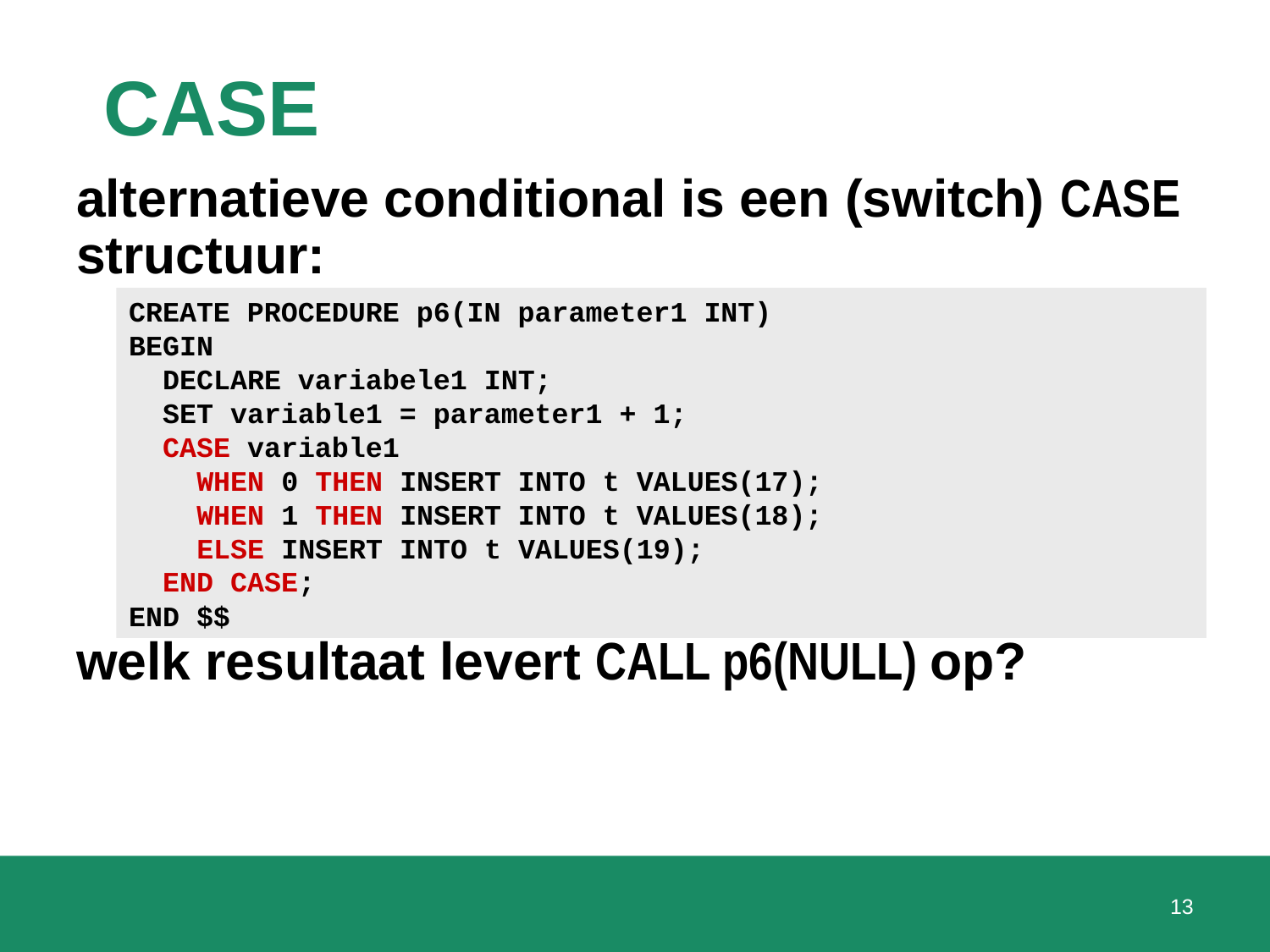

# CASE
alternatieve conditional is een (switch) CASE structuur:

welk resultaat levert CALL p6(NULL) op?

CREATE PROCEDURE p6(IN parameter1 INT)
BEGIN
  DECLARE variabele1 INT;
  SET variable1 = parameter1 + 1;
  CASE variable1
    WHEN 0 THEN INSERT INTO t VALUES(17);
    WHEN 1 THEN INSERT INTO t VALUES(18);
    ELSE INSERT INTO t VALUES(19);
  END CASE;
END $$
13